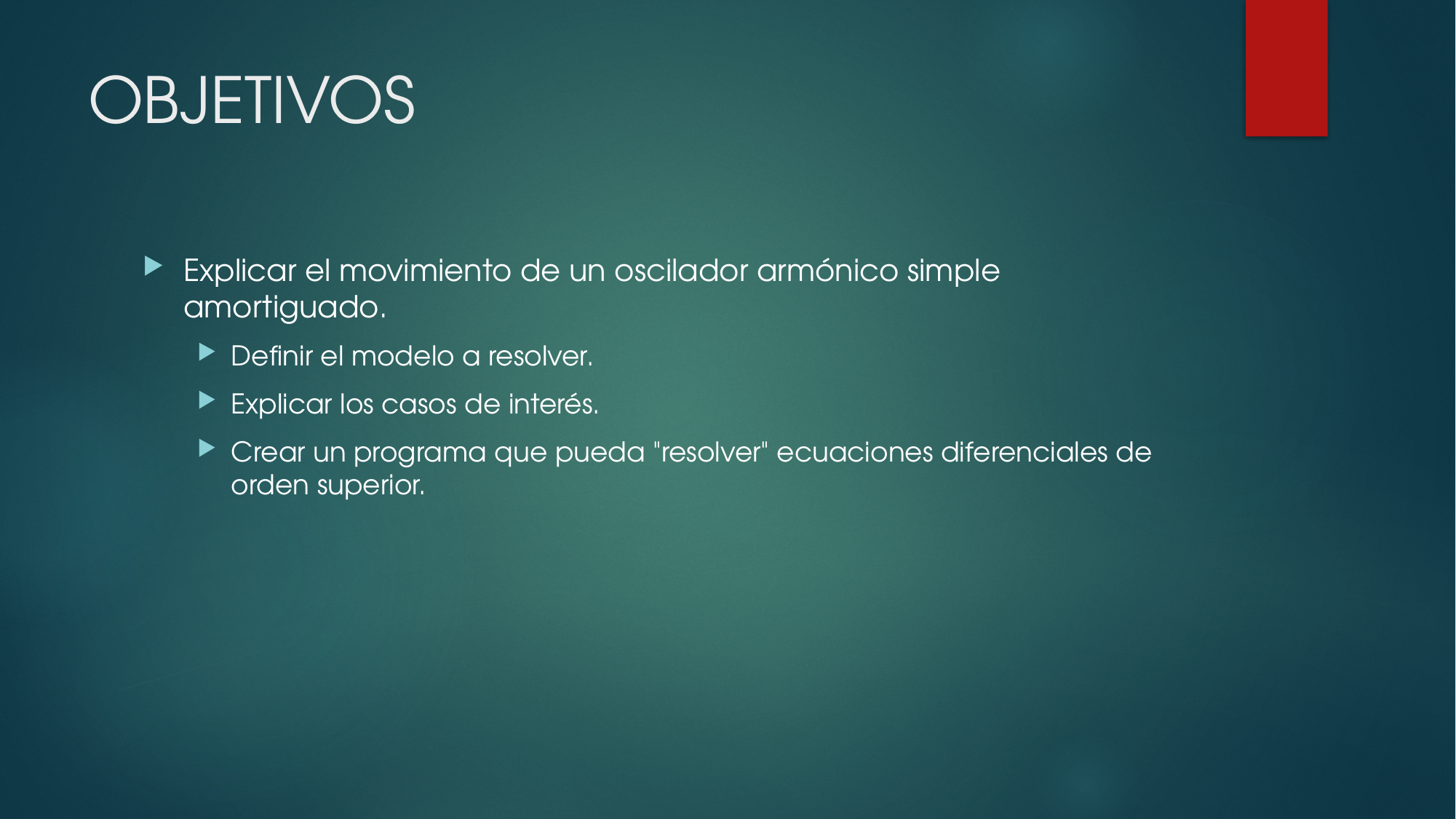

# OBJETIVOS
Explicar el movimiento de un oscilador armónico simple amortiguado.
Definir el modelo a resolver.
Explicar los casos de interés.
Crear un programa que pueda "resolver" ecuaciones diferenciales de orden superior.